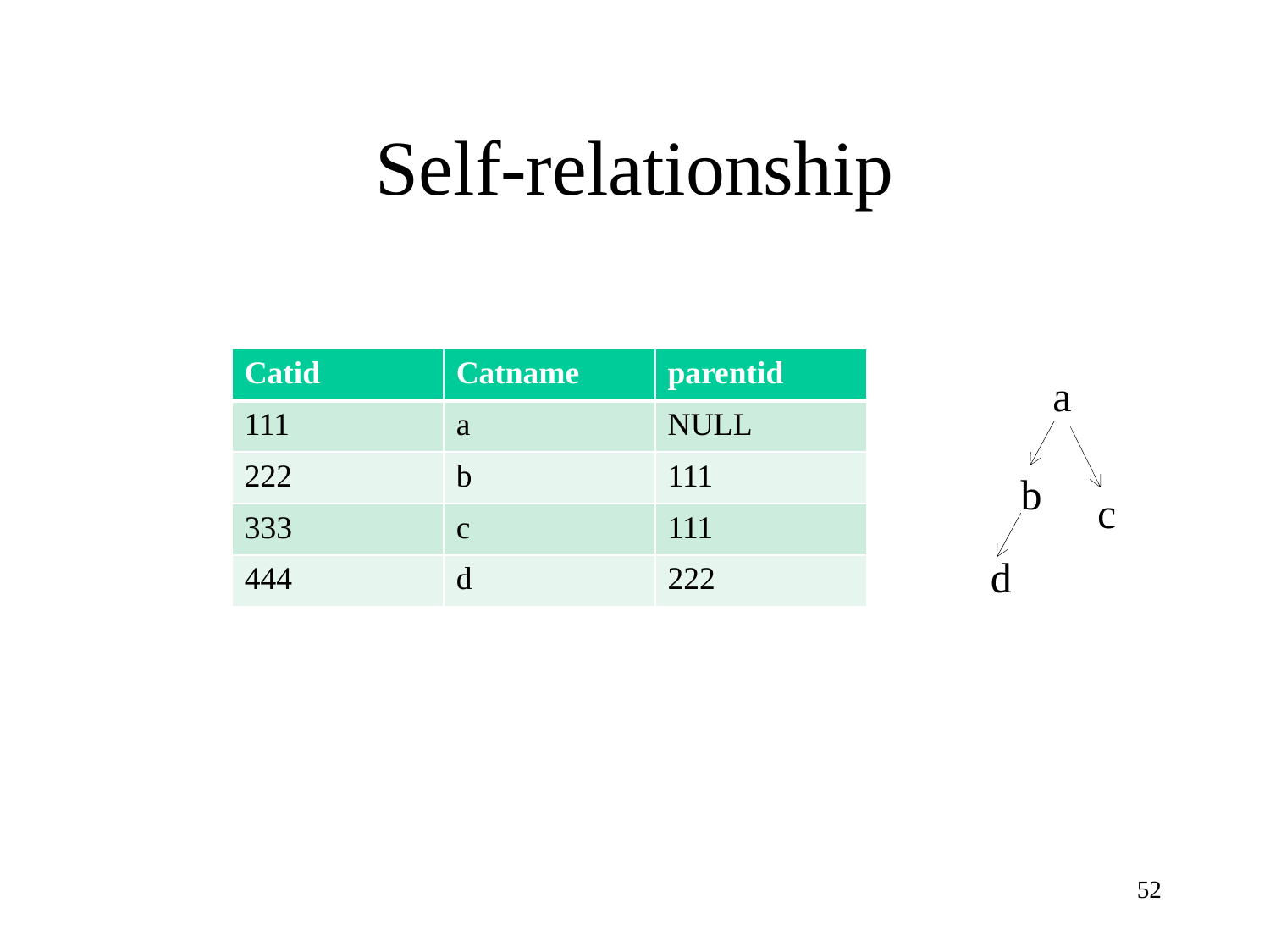

# Self-relationship
| Catid | Catname | parentid |
| --- | --- | --- |
| 111 | a | NULL |
| 222 | b | 111 |
| 333 | c | 111 |
| 444 | d | 222 |
a
b
c
d
52